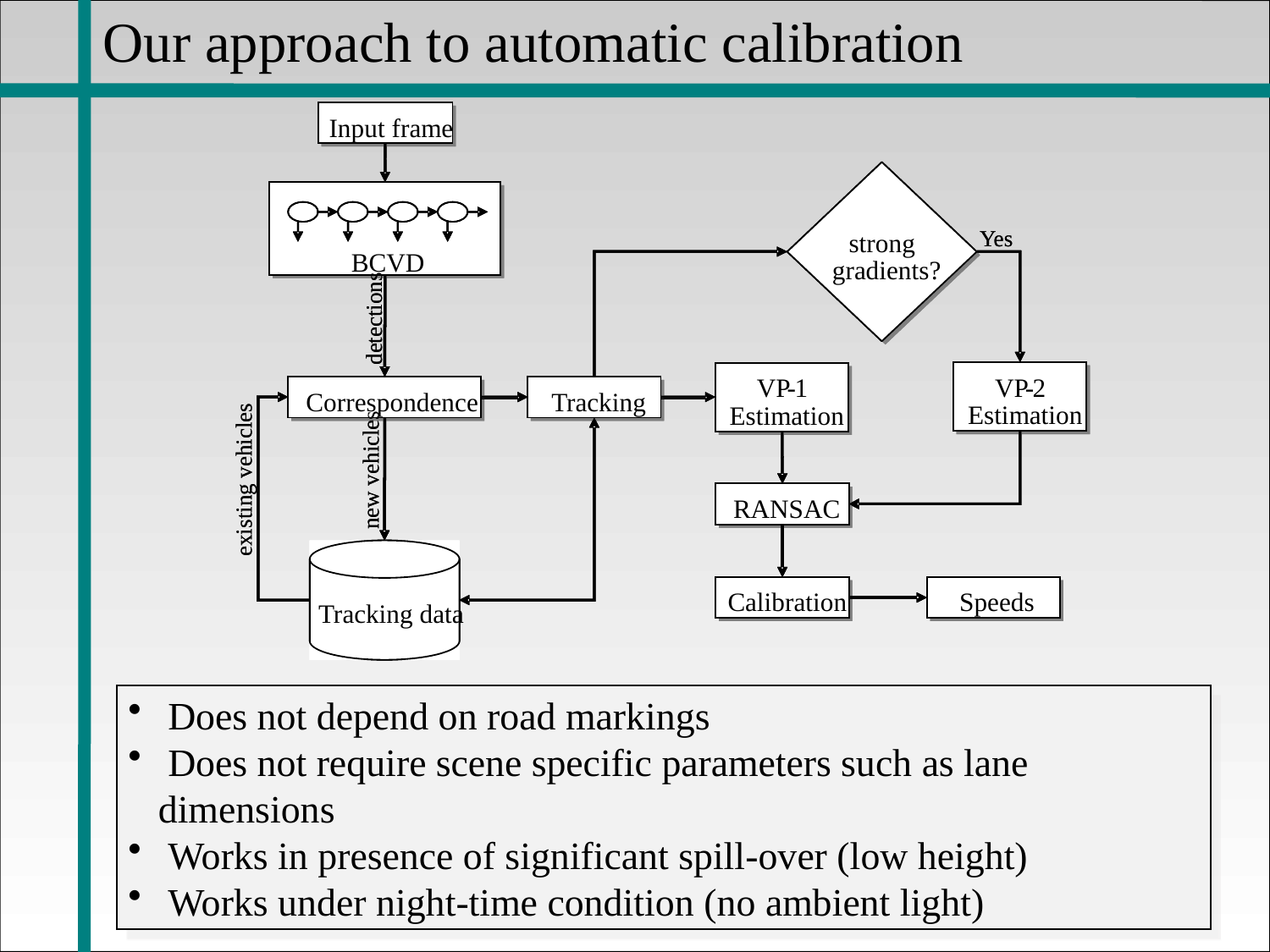

Our approach to automatic calibration

Input frame
Input frame
Input frame
Input frame

Yes
Yes
strong
strong
strong
strong
BCVD
BCVD

gradients?
gradients?
gradients?
gradients?

detections
detections

VP
VP
-
-
1
2
VP
VP
-
-
0
1
VP
VP
-
-
1
1
VP
VP
-
-
0
0

Correspondence
Correspondence
Tracking
Tracking
Correspondence
Correspondence
Tracking
Tracking

Estimation
Estimation
Estimation
Estimation
Estimation
Estimation
Estimation
Estimation

new vehicles
new vehicles
existing vehicles
existing vehicles

RANSAC
RANSAC
RANSAC
RANSAC

Calibration
Calibration
Speeds
Speeds
Calibration
Calibration
Speeds
Speeds

Tracking data
Tracking data
 Does not depend on road markings
 Does not require scene specific parameters such as lane dimensions
 Works in presence of significant spill-over (low height)
 Works under night-time condition (no ambient light)